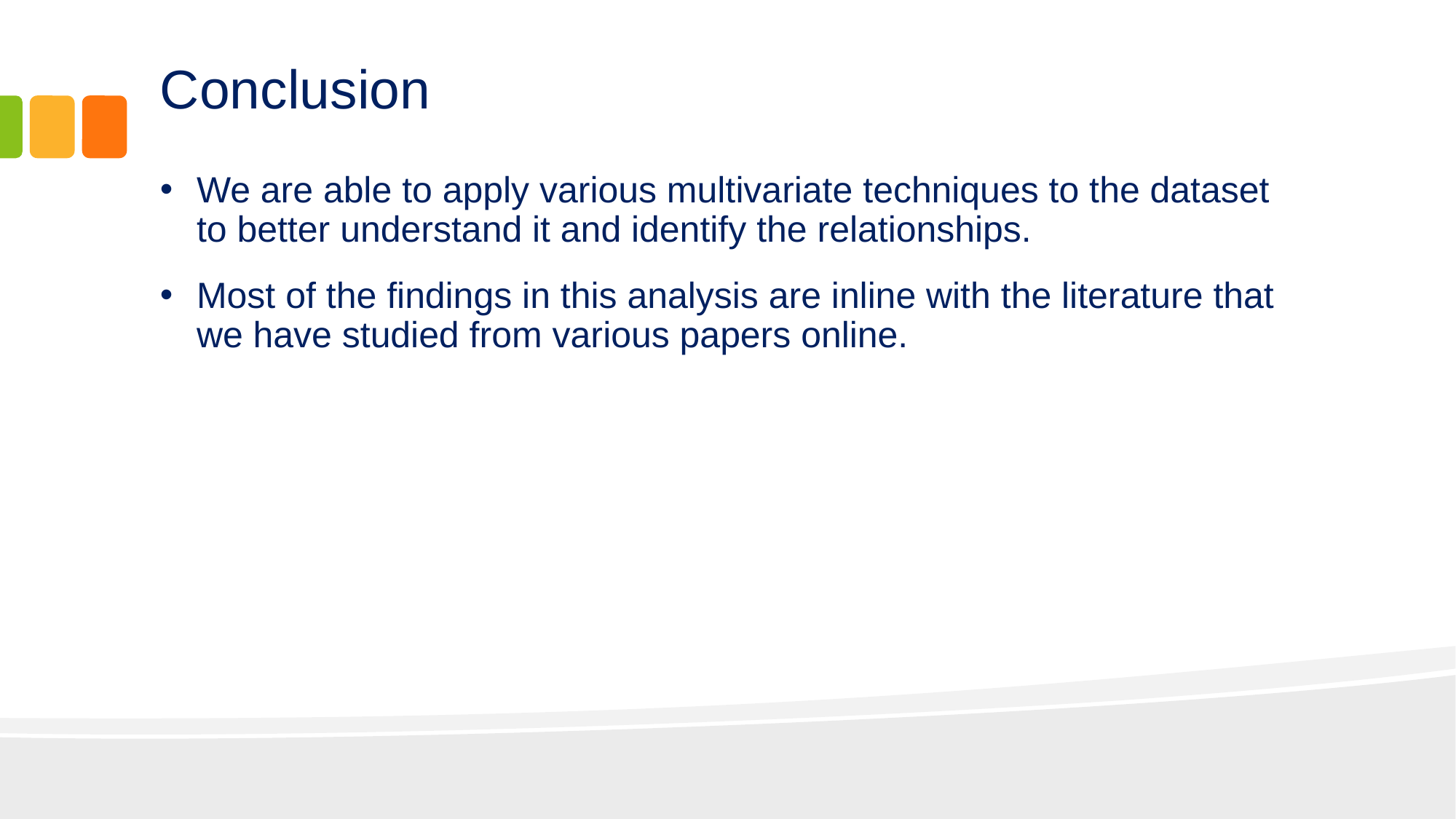

# Conclusion
We are able to apply various multivariate techniques to the dataset to better understand it and identify the relationships.
Most of the findings in this analysis are inline with the literature that we have studied from various papers online.